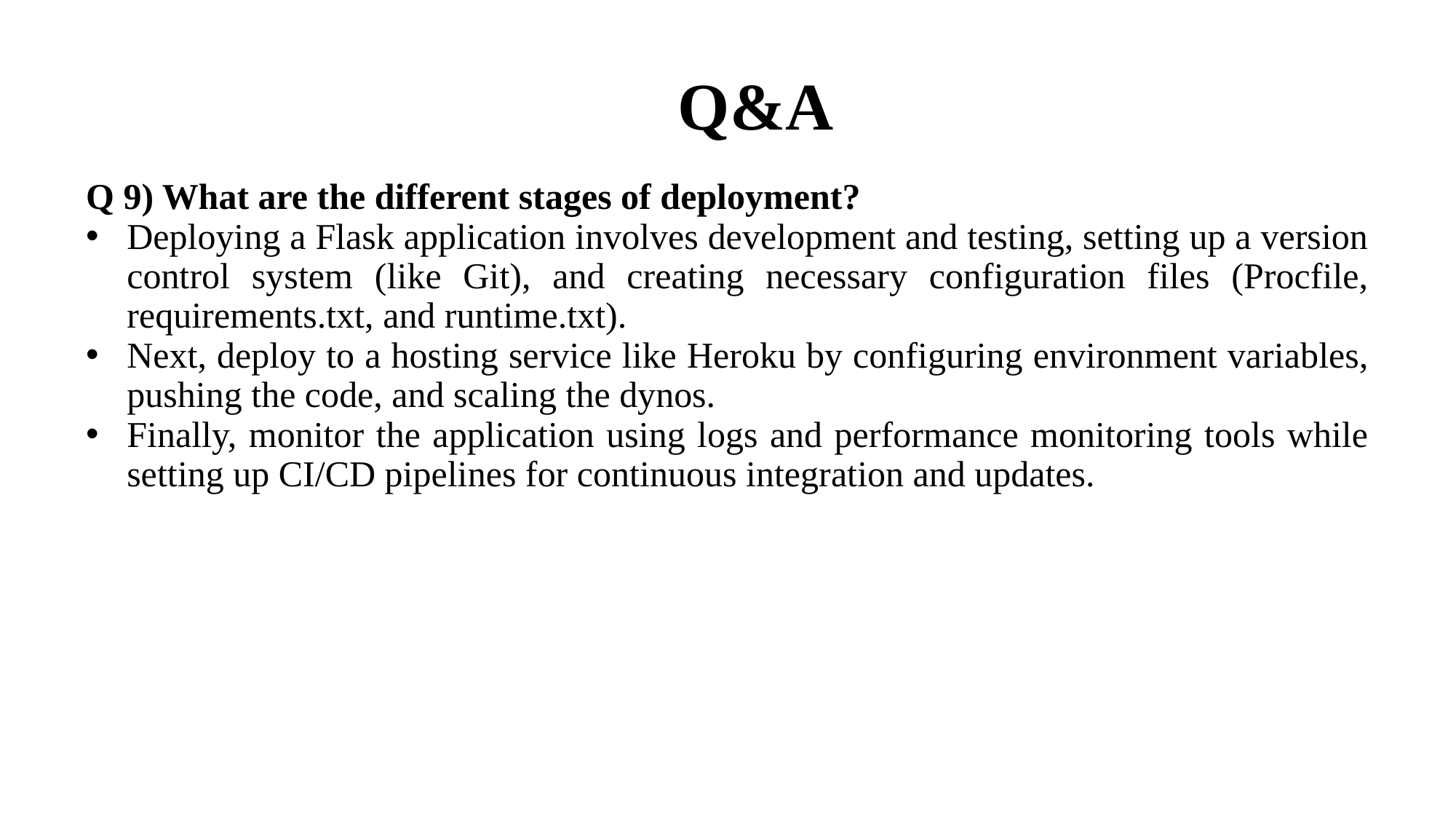

# Q&A
Q 9) What are the different stages of deployment?
Deploying a Flask application involves development and testing, setting up a version control system (like Git), and creating necessary configuration files (Procfile, requirements.txt, and runtime.txt).
Next, deploy to a hosting service like Heroku by configuring environment variables, pushing the code, and scaling the dynos.
Finally, monitor the application using logs and performance monitoring tools while setting up CI/CD pipelines for continuous integration and updates.